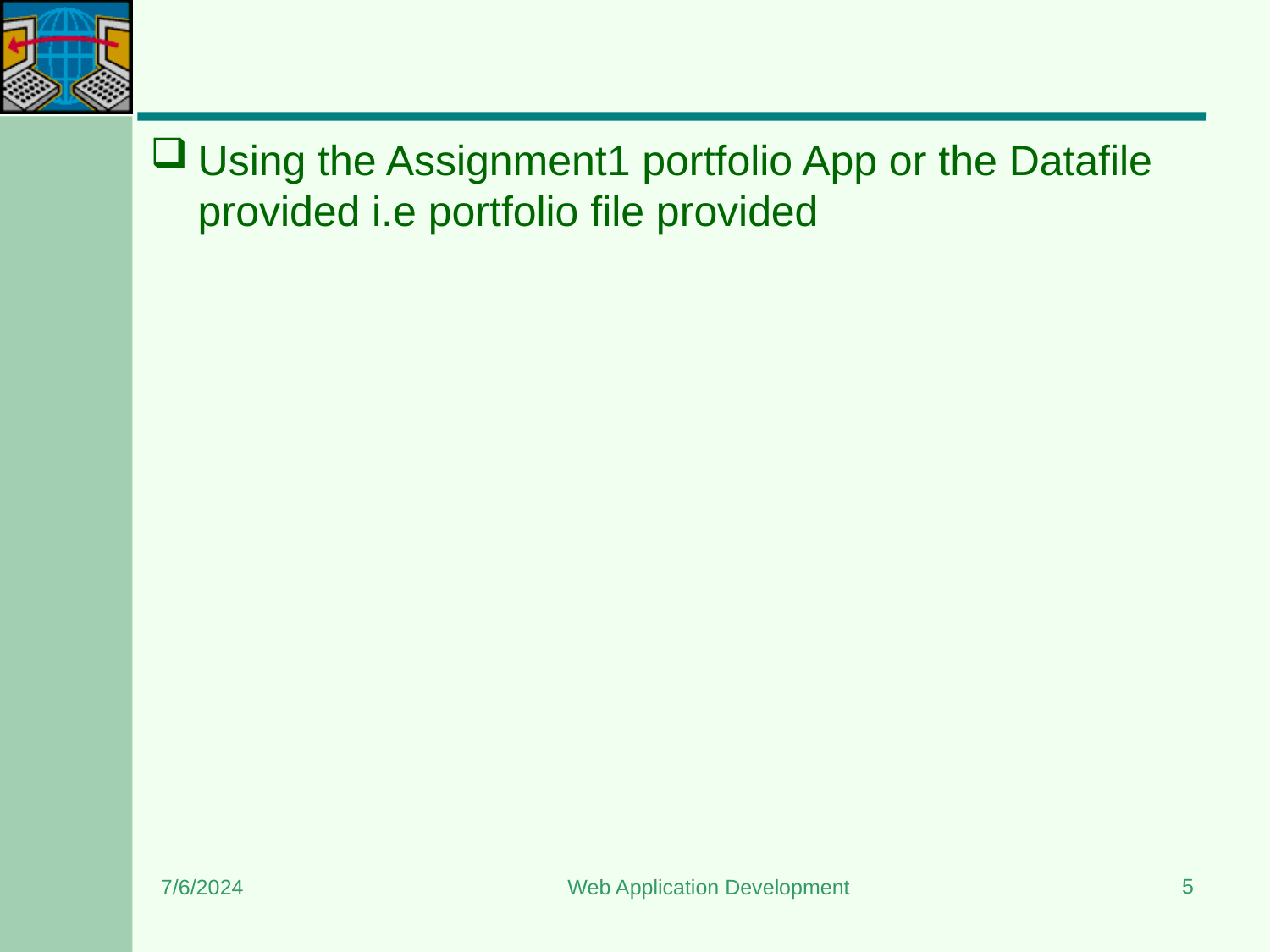

#
Using the Assignment1 portfolio App or the Datafile provided i.e portfolio file provided
5
7/6/2024
Web Application Development